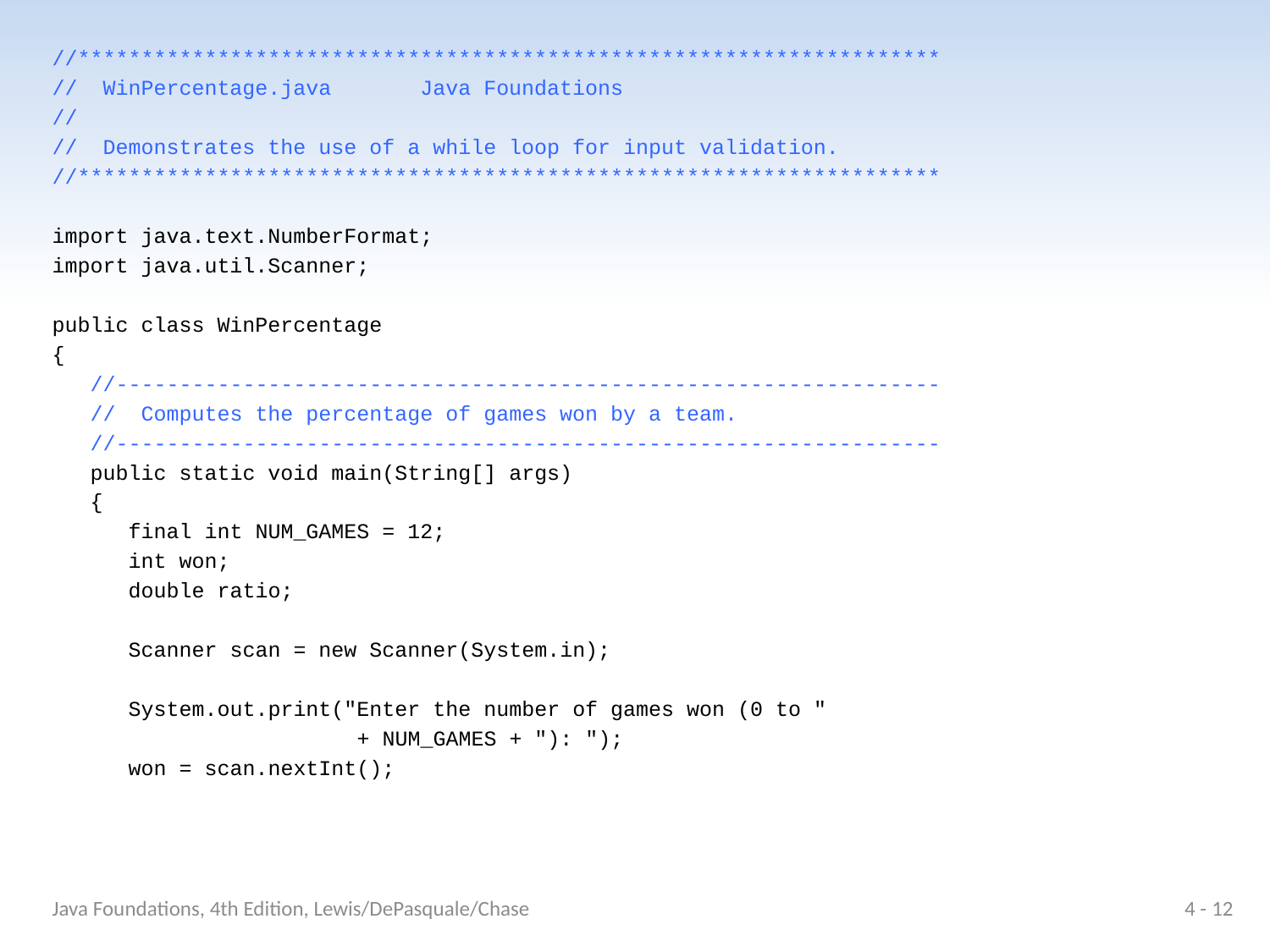

//********************************************************************
//  WinPercentage.java       Java Foundations
//
//  Demonstrates the use of a while loop for input validation.
//********************************************************************

import java.text.NumberFormat;
import java.util.Scanner;

public class WinPercentage
{
   //-----------------------------------------------------------------
   //  Computes the percentage of games won by a team.
   //-----------------------------------------------------------------
   public static void main(String[] args)
   {
      final int NUM_GAMES = 12;
      int won;
      double ratio;

      Scanner scan = new Scanner(System.in);

      System.out.print("Enter the number of games won (0 to "
                        + NUM_GAMES + "): ");
      won = scan.nextInt();

Java Foundations, 4th Edition, Lewis/DePasquale/Chase
4 - 12